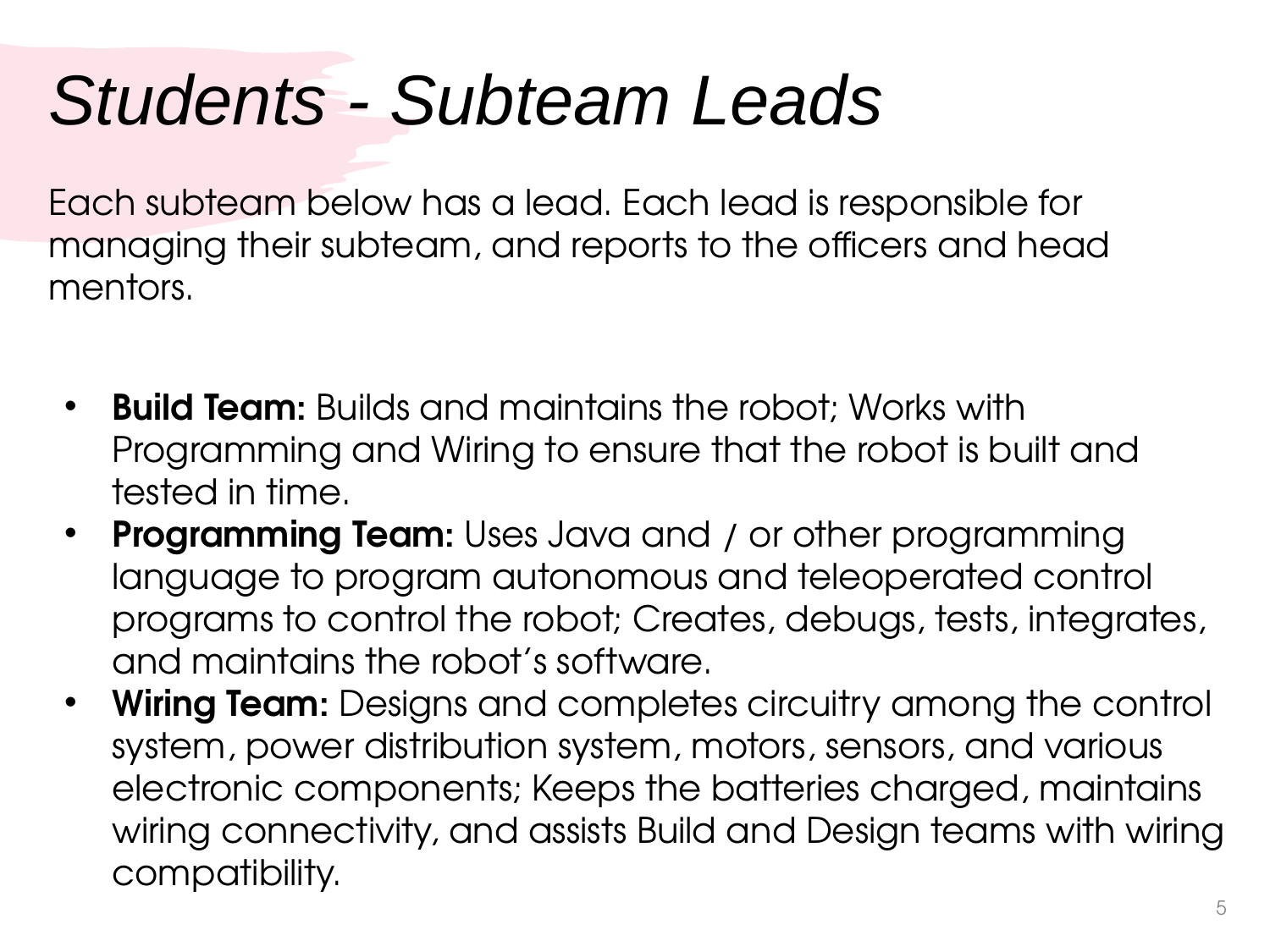

# Students - Subteam Leads
Each subteam below has a lead. Each lead is responsible for managing their subteam, and reports to the officers and head mentors.

Build Team: Builds and maintains the robot; Works with Programming and Wiring to ensure that the robot is built and tested in time.
Programming Team: Uses Java and / or other programming language to program autonomous and teleoperated control programs to control the robot; Creates, debugs, tests, integrates, and maintains the robot’s software.
Wiring Team: Designs and completes circuitry among the control system, power distribution system, motors, sensors, and various electronic components; Keeps the batteries charged, maintains wiring connectivity, and assists Build and Design teams with wiring compatibility.
5